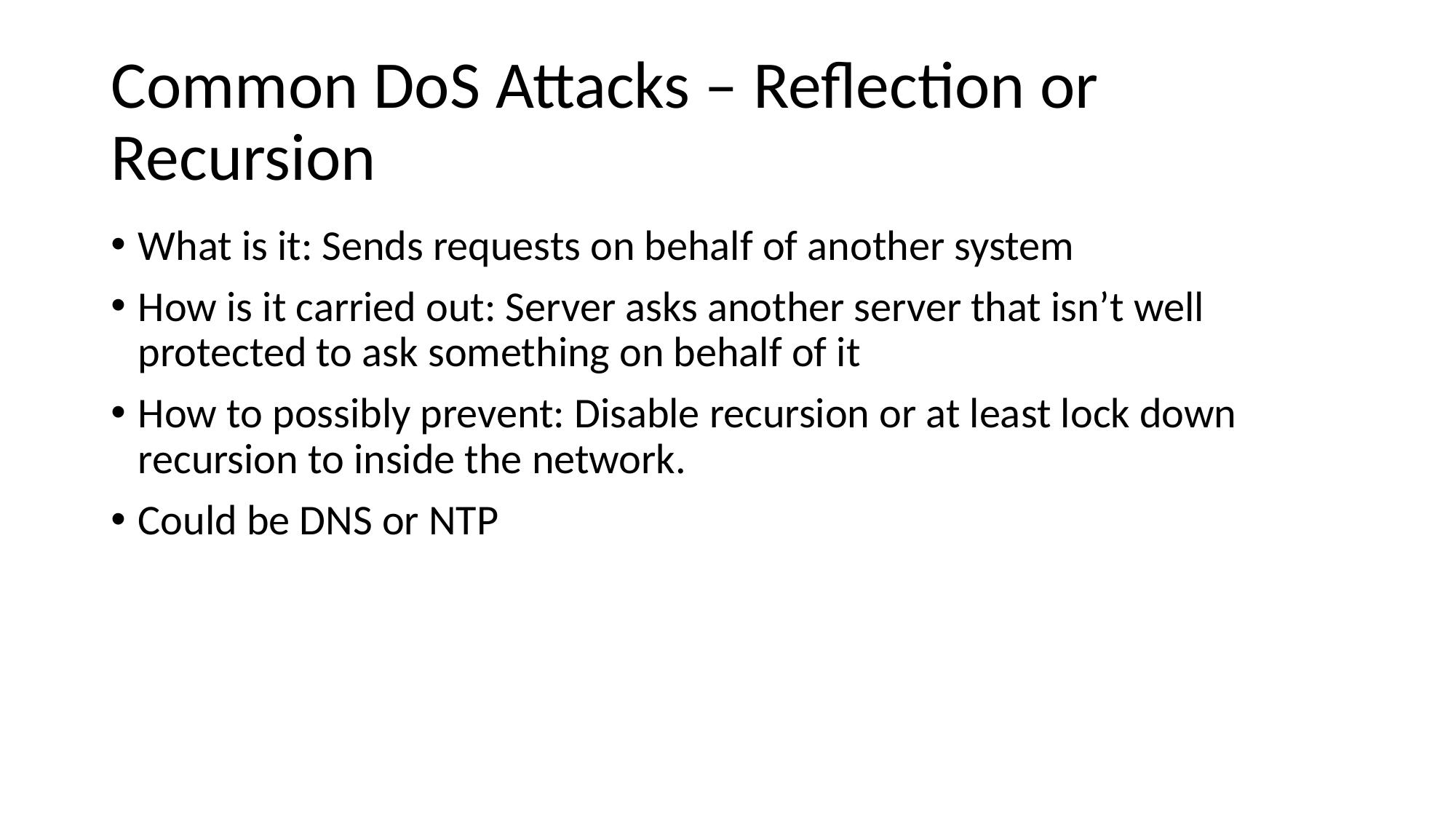

# Common DoS Attacks – Reflection or Recursion
What is it: Sends requests on behalf of another system
How is it carried out: Server asks another server that isn’t well protected to ask something on behalf of it
How to possibly prevent: Disable recursion or at least lock down recursion to inside the network.
Could be DNS or NTP